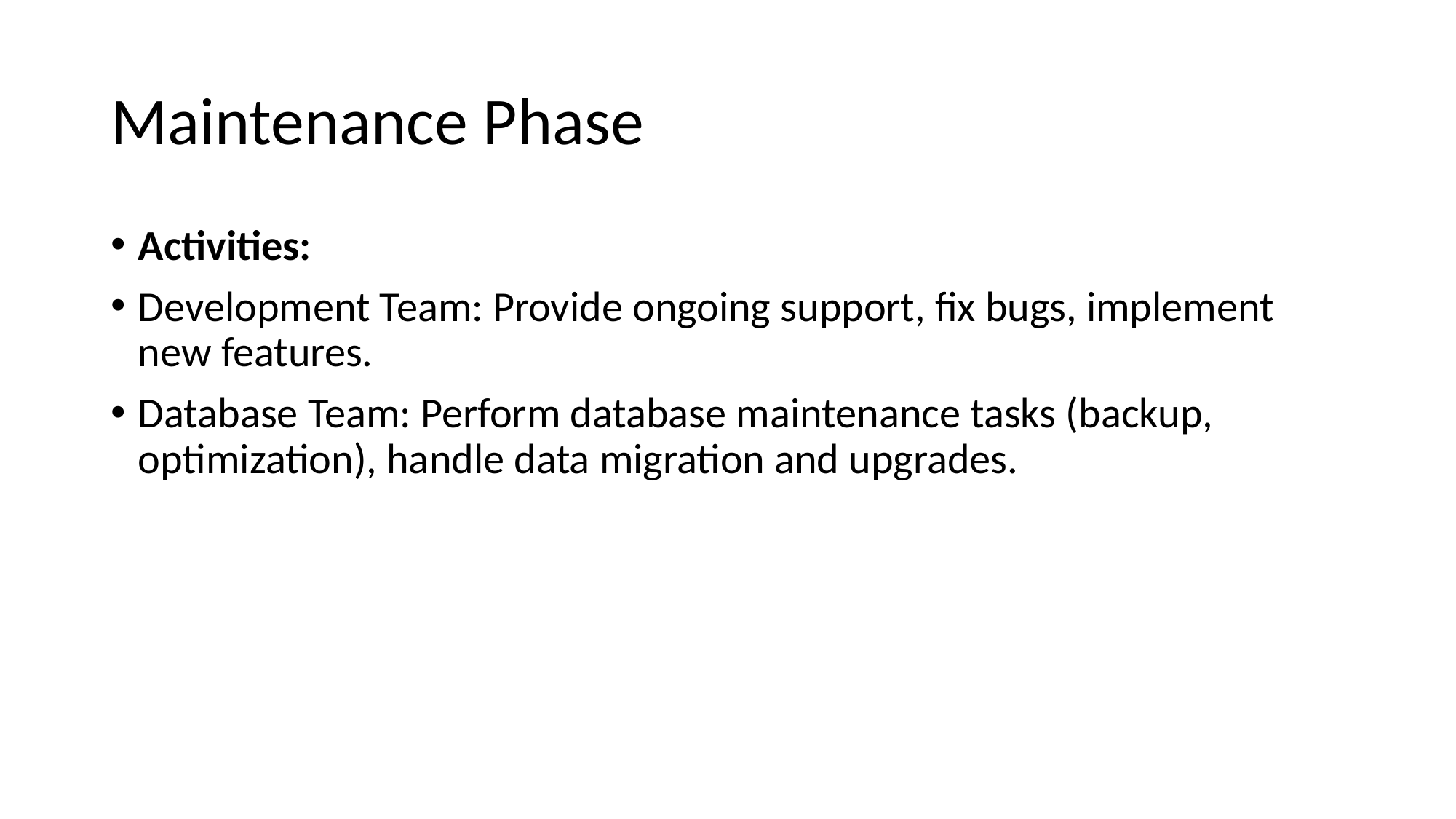

# Maintenance Phase
Activities:
Development Team: Provide ongoing support, fix bugs, implement new features.
Database Team: Perform database maintenance tasks (backup, optimization), handle data migration and upgrades.